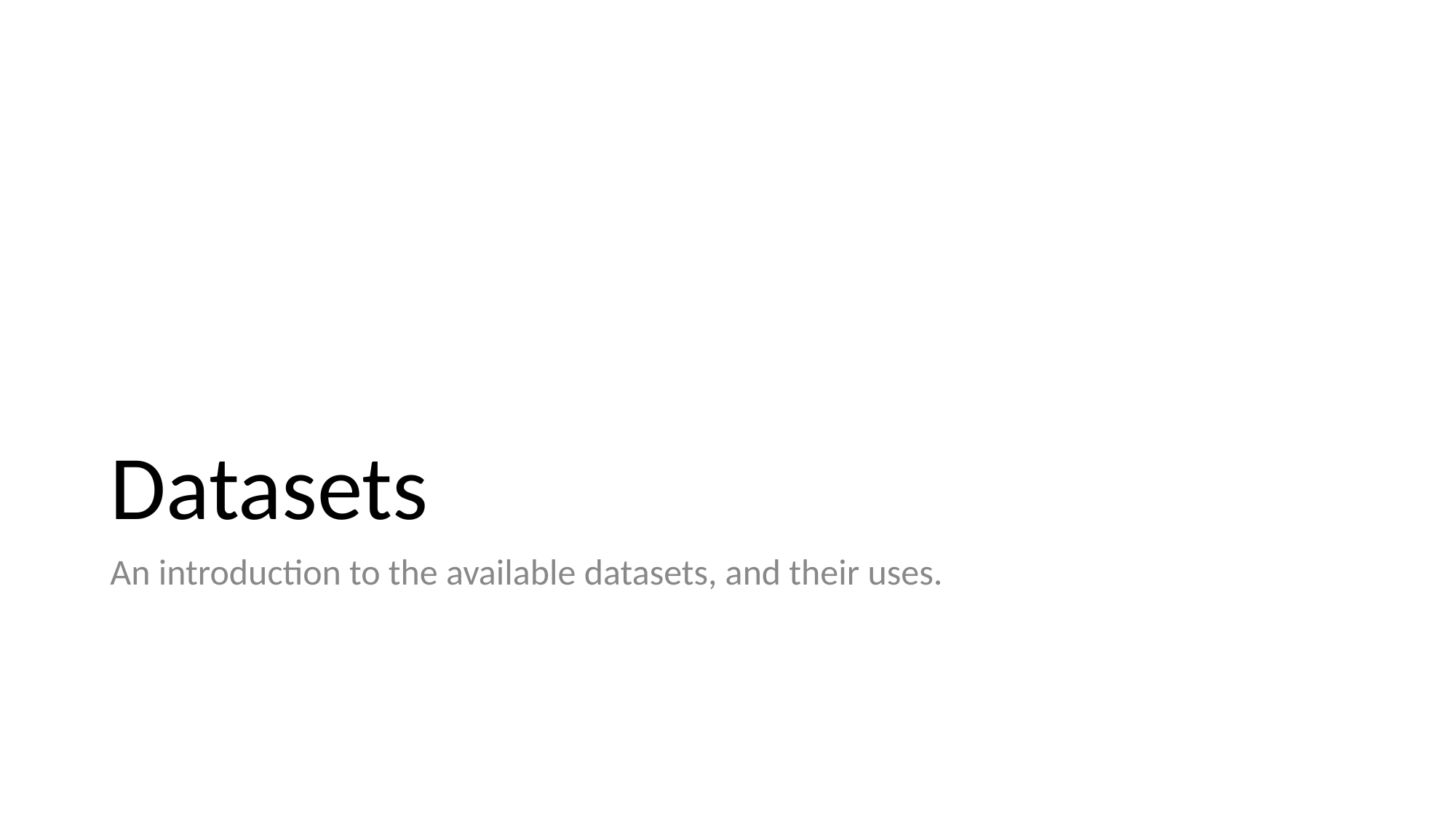

# Datasets
An introduction to the available datasets, and their uses.